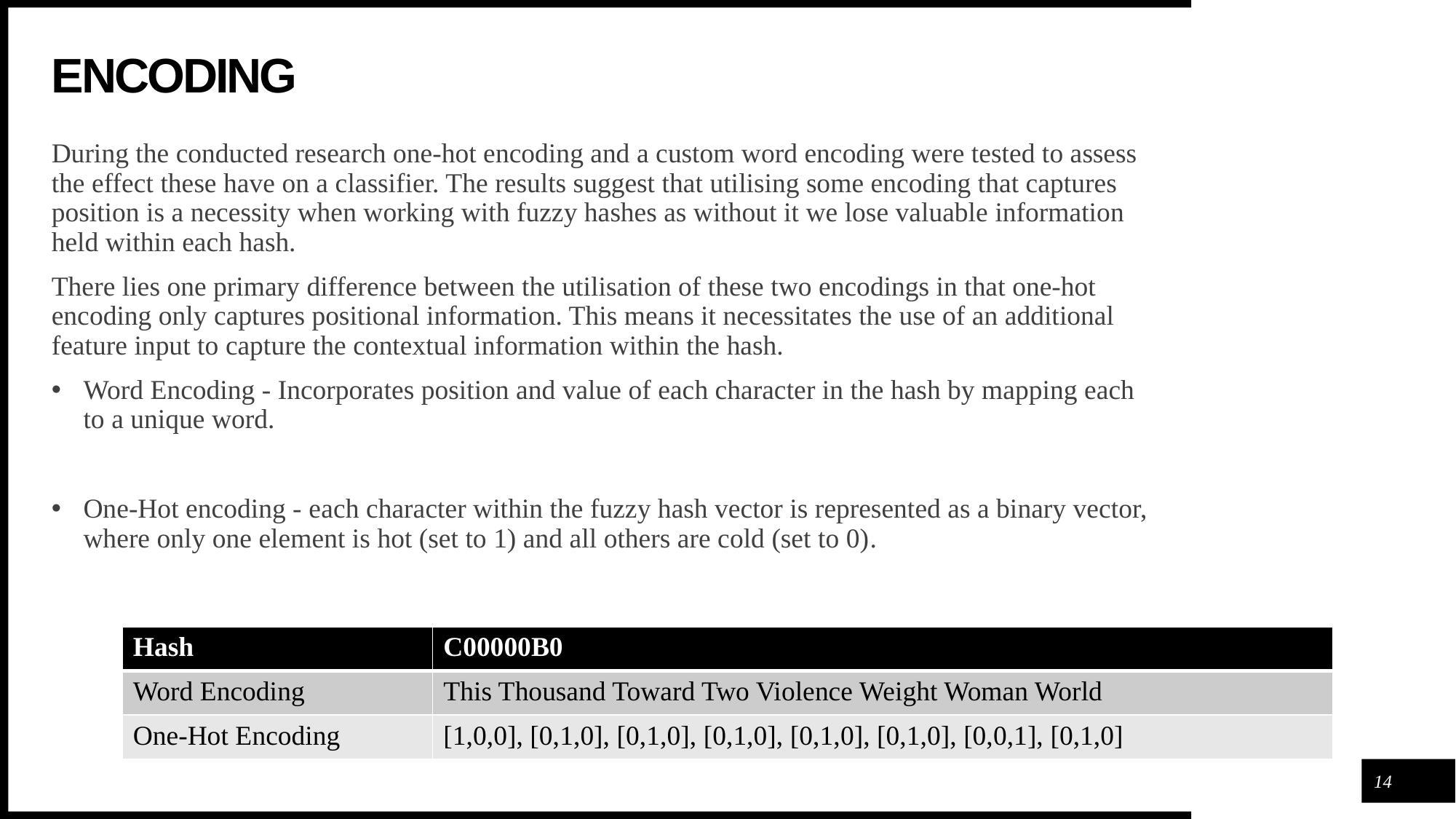

# Encoding
During the conducted research one-hot encoding and a custom word encoding were tested to assess the effect these have on a classifier. The results suggest that utilising some encoding that captures position is a necessity when working with fuzzy hashes as without it we lose valuable information held within each hash.
There lies one primary difference between the utilisation of these two encodings in that one-hot encoding only captures positional information. This means it necessitates the use of an additional feature input to capture the contextual information within the hash.
Word Encoding - Incorporates position and value of each character in the hash by mapping each to a unique word.

One-Hot encoding - each character within the fuzzy hash vector is represented as a binary vector, where only one element is hot (set to 1) and all others are cold (set to 0).
| Hash | C00000B0 |
| --- | --- |
| Word Encoding | This Thousand Toward Two Violence Weight Woman World |
| One-Hot Encoding | [1,0,0], [0,1,0], [0,1,0], [0,1,0], [0,1,0], [0,1,0], [0,0,1], [0,1,0] |
14